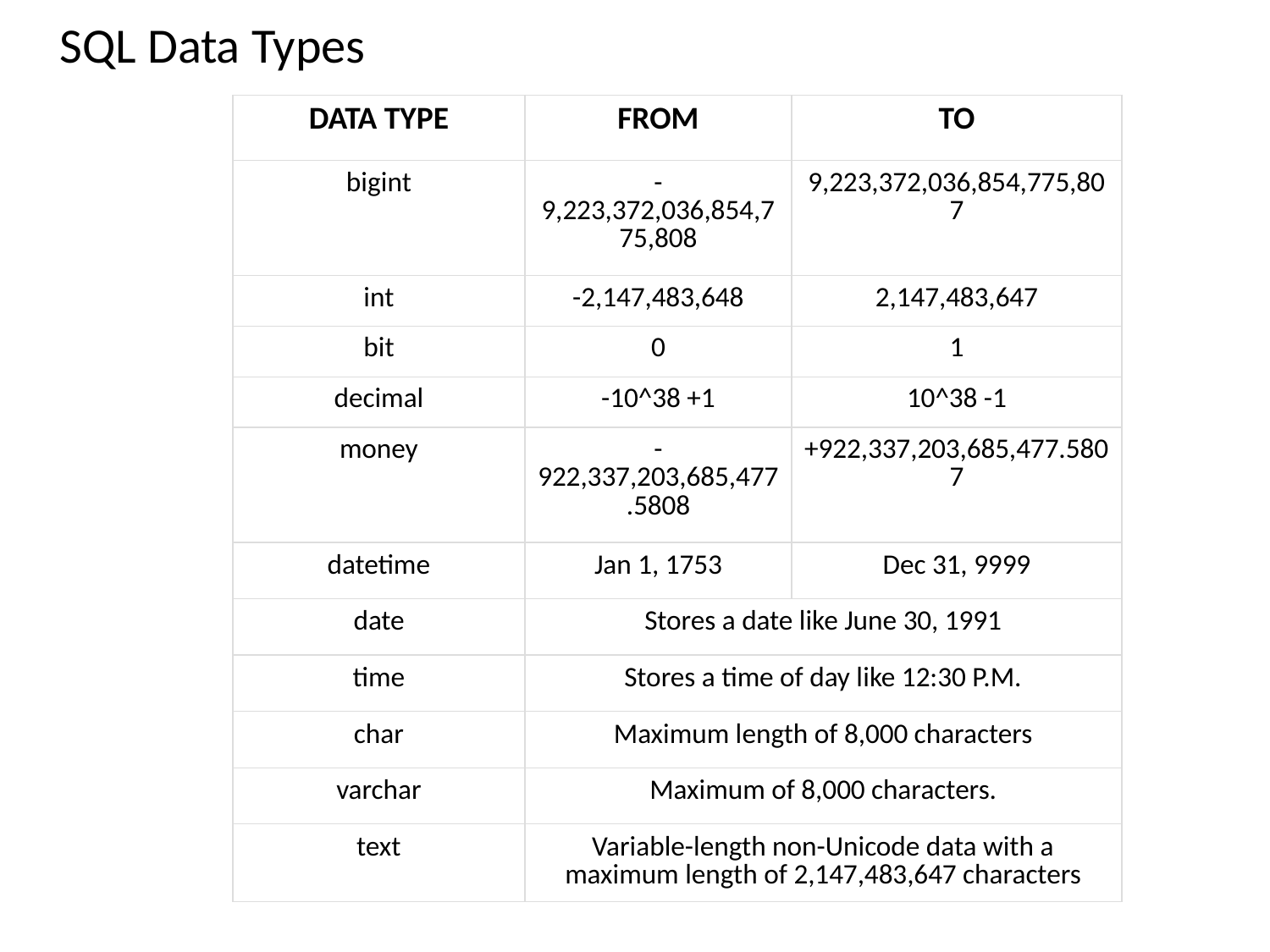

# SQL Data Types
| DATA TYPE | FROM | TO |
| --- | --- | --- |
| bigint | -9,223,372,036,854,775,808 | 9,223,372,036,854,775,807 |
| int | -2,147,483,648 | 2,147,483,647 |
| bit | 0 | 1 |
| decimal | -10^38 +1 | 10^38 -1 |
| money | -922,337,203,685,477.5808 | +922,337,203,685,477.5807 |
| datetime | Jan 1, 1753 | Dec 31, 9999 |
| date | Stores a date like June 30, 1991 |  |
| time | Stores a time of day like 12:30 P.M. |  |
| char | Maximum length of 8,000 characters |  |
| varchar | Maximum of 8,000 characters. |  |
| text | Variable-length non-Unicode data with a maximum length of 2,147,483,647 characters |  |